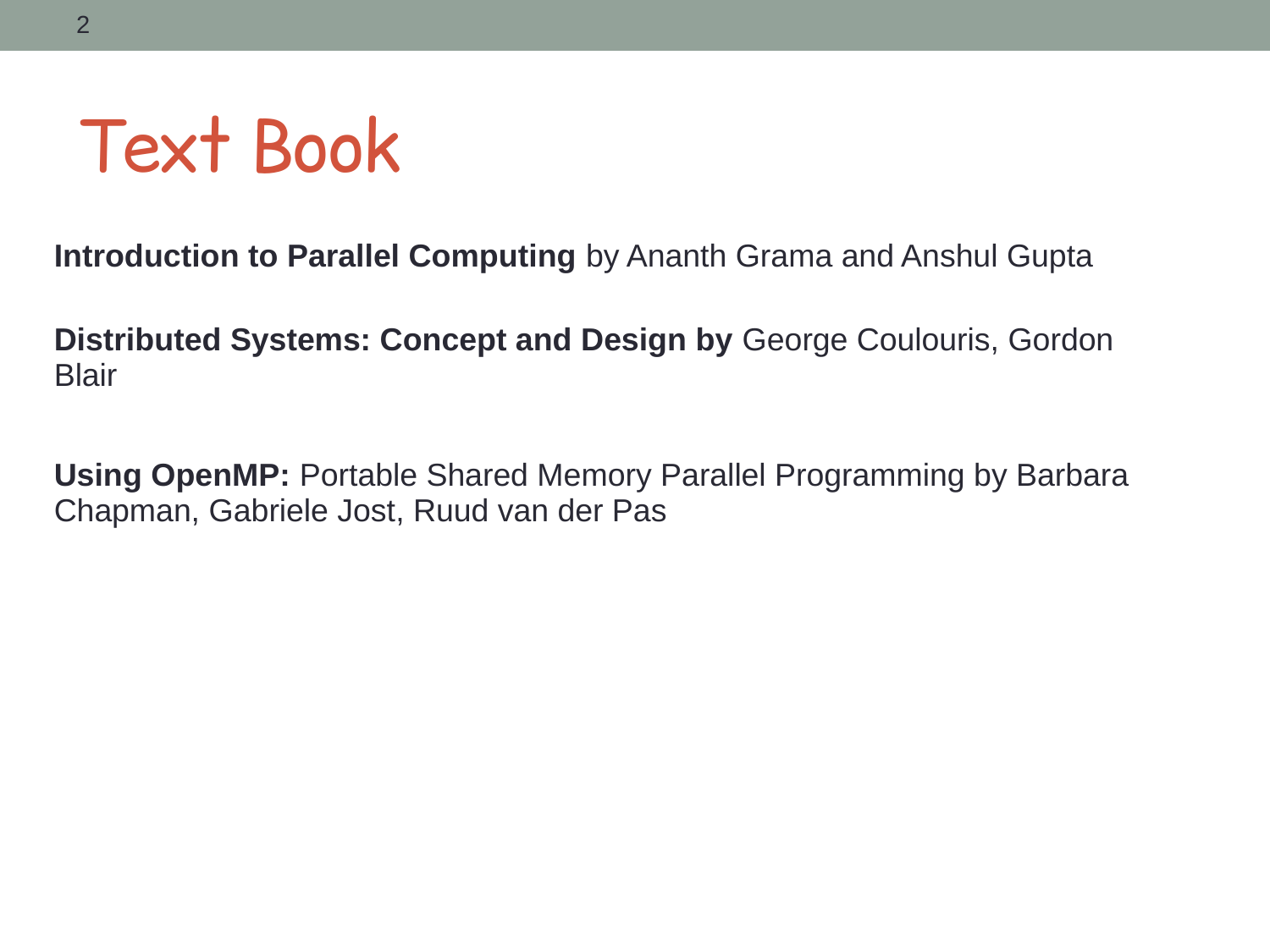

2
# Text Book
| Introduction to Parallel Computing by Ananth Grama and Anshul Gupta |
| --- |
| Distributed Systems: Concept and Design by George Coulouris, Gordon Blair |
| Using OpenMP: Portable Shared Memory Parallel Programming by Barbara Chapman, Gabriele Jost, Ruud van der Pas |
|  |
|  |